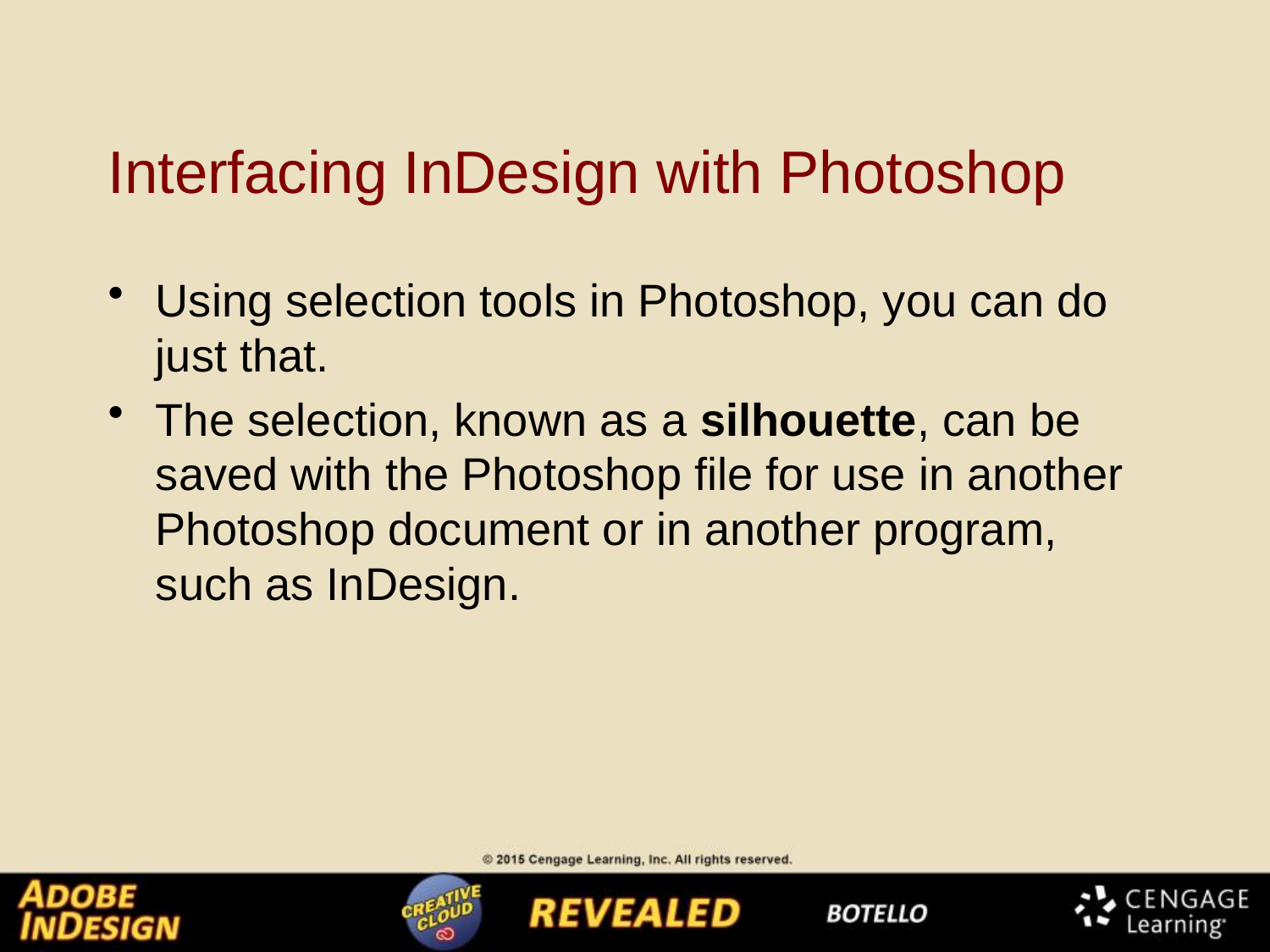

# Interfacing InDesign with Photoshop
Using selection tools in Photoshop, you can do just that.
The selection, known as a silhouette, can be saved with the Photoshop file for use in another Photoshop document or in another program, such as InDesign.